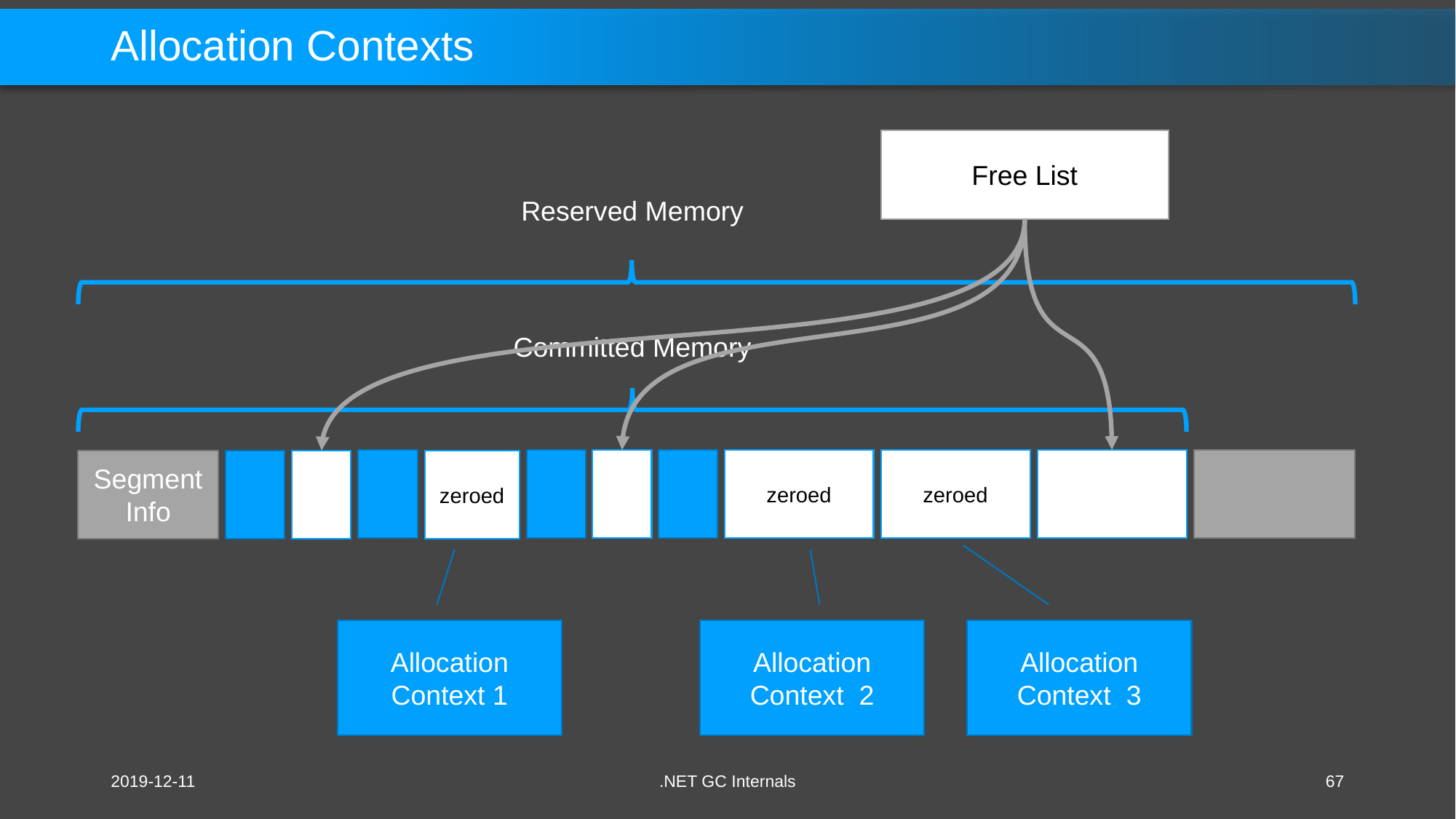

# Allocation Contexts
Free List
Reserved Memory
Committed Memory

zeroed
zeroed

Segment Info

zeroed
Allocation Context 1
Allocation Context  2
Allocation Context  3
2019-12-11
.NET GC Internals
67